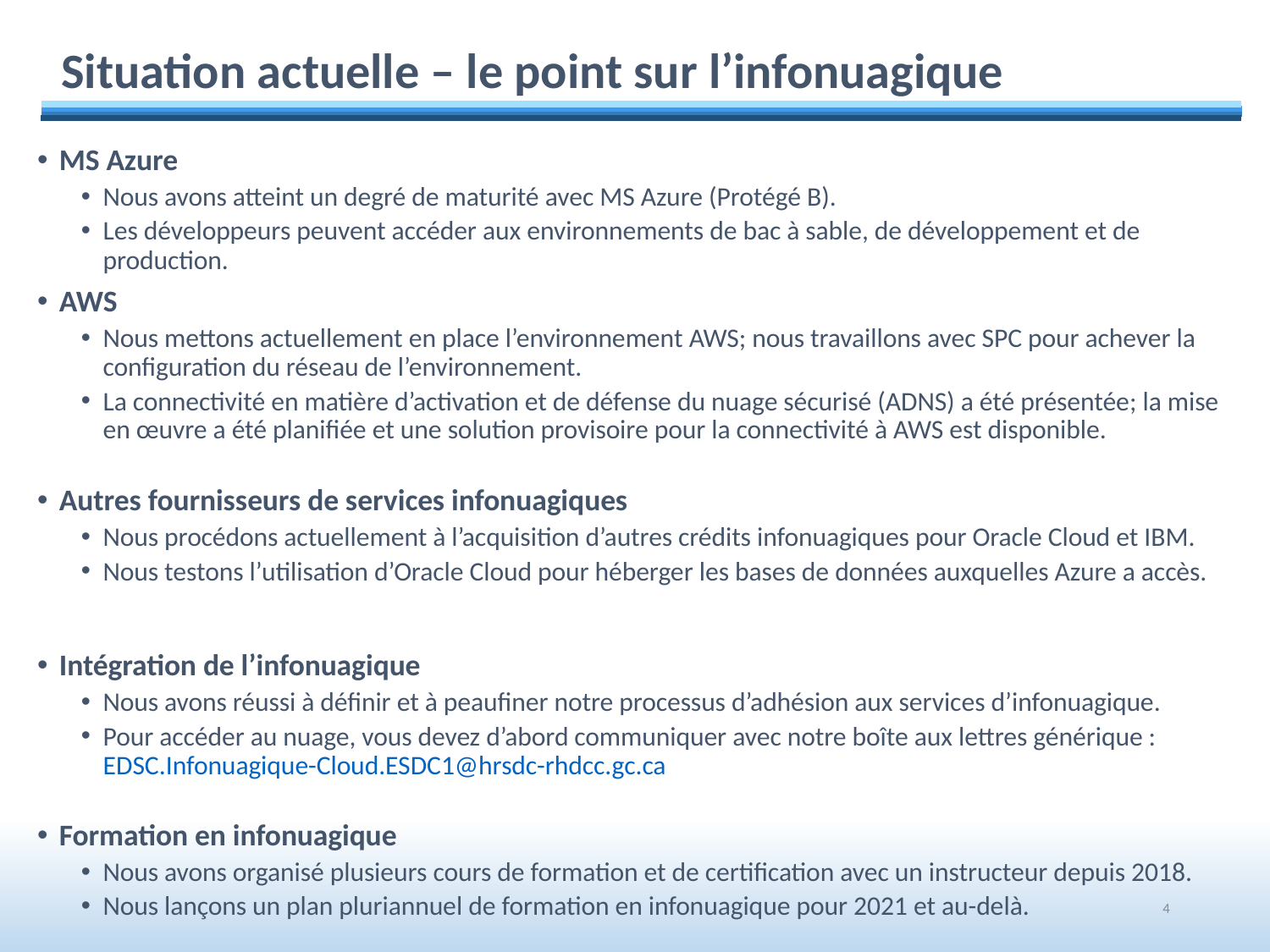

Situation actuelle – le point sur l’infonuagique

MS Azure
Nous avons atteint un degré de maturité avec MS Azure (Protégé B).
Les développeurs peuvent accéder aux environnements de bac à sable, de développement et de production.
AWS
Nous mettons actuellement en place l’environnement AWS; nous travaillons avec SPC pour achever la configuration du réseau de l’environnement.
La connectivité en matière d’activation et de défense du nuage sécurisé (ADNS) a été présentée; la mise en œuvre a été planifiée et une solution provisoire pour la connectivité à AWS est disponible.
Autres fournisseurs de services infonuagiques
Nous procédons actuellement à l’acquisition d’autres crédits infonuagiques pour Oracle Cloud et IBM.
Nous testons l’utilisation d’Oracle Cloud pour héberger les bases de données auxquelles Azure a accès.

Intégration de l’infonuagique
Nous avons réussi à définir et à peaufiner notre processus d’adhésion aux services d’infonuagique.
Pour accéder au nuage, vous devez d’abord communiquer avec notre boîte aux lettres générique :
EDSC.Infonuagique-Cloud.ESDC1@hrsdc-rhdcc.gc.ca
Formation en infonuagique
Nous avons organisé plusieurs cours de formation et de certification avec un instructeur depuis 2018.
Nous lançons un plan pluriannuel de formation en infonuagique pour 2021 et au-delà.

4